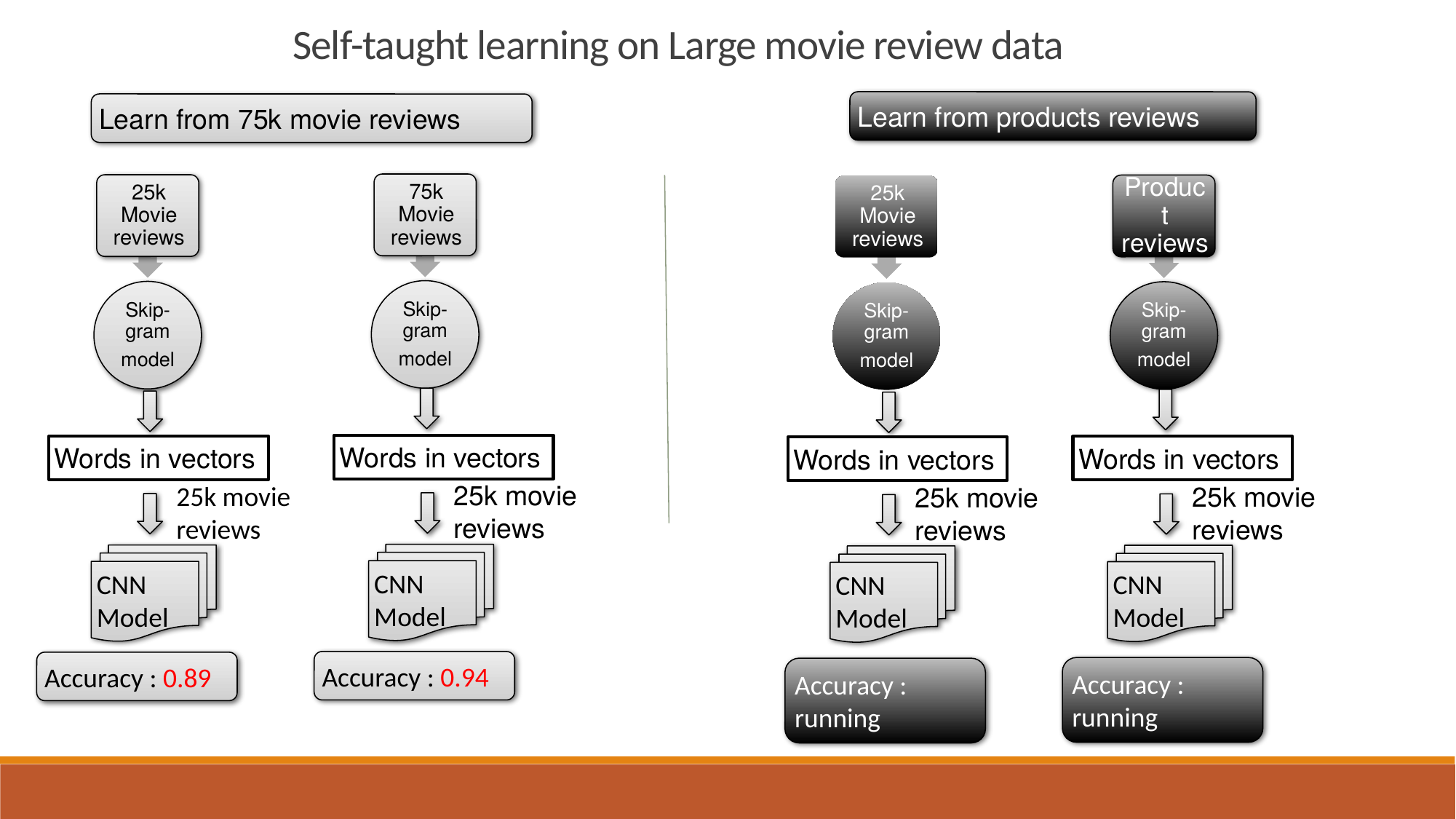

Self-taught learning on Large movie review data
Learn from products reviews
Learn from 75k movie reviews
Skip-gram
model
75k Movie reviews
Skip-gram
model
25k Movie reviews
Skip-gram
model
Product reviews
Skip-gram
model
25k Movie reviews

Words in vectors
Words in vectors
Words in vectors
Words in vectors
25k movie reviews
25k movie reviews
25k movie reviews
25k movie reviews

CNN Model
CNN Model
CNN Model
CNN Model
Accuracy : 0.94
Accuracy : 0.89
Accuracy : running
Accuracy : running